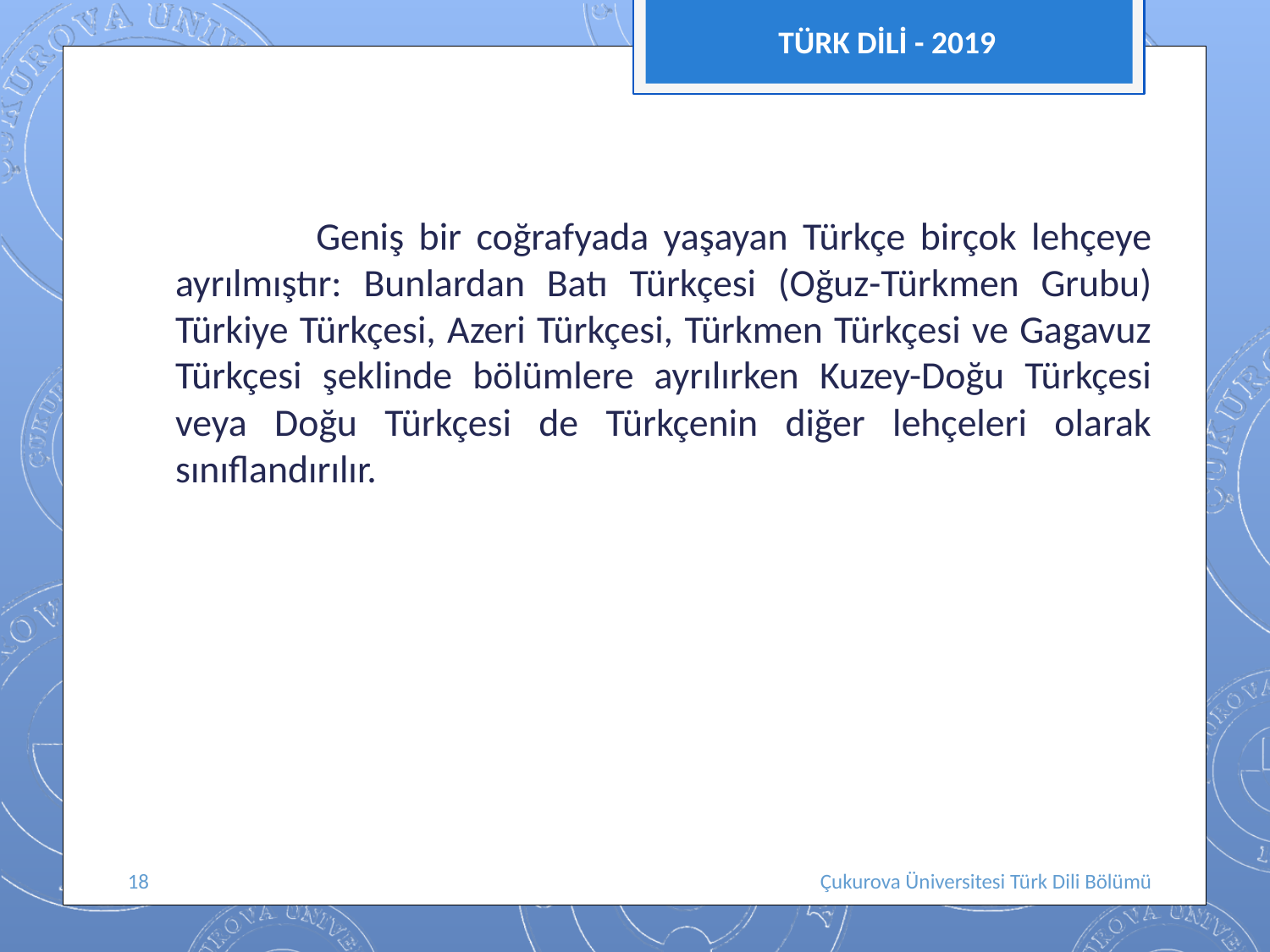

TÜRK DİLİ - 2019

            Geniş bir coğrafyada yaşayan Türkçe birçok lehçeye ayrılmıştır: Bunlardan Batı Türkçesi (Oğuz-Türkmen Grubu) Türkiye Türkçesi, Azeri Türkçesi, Türkmen Türkçesi ve Gagavuz Türkçesi şeklinde bölümlere ayrılırken Kuzey-Doğu Türkçesi veya Doğu Türkçesi de Türkçenin diğer lehçeleri olarak sınıflandırılır.
18
Çukurova Üniversitesi Türk Dili Bölümü